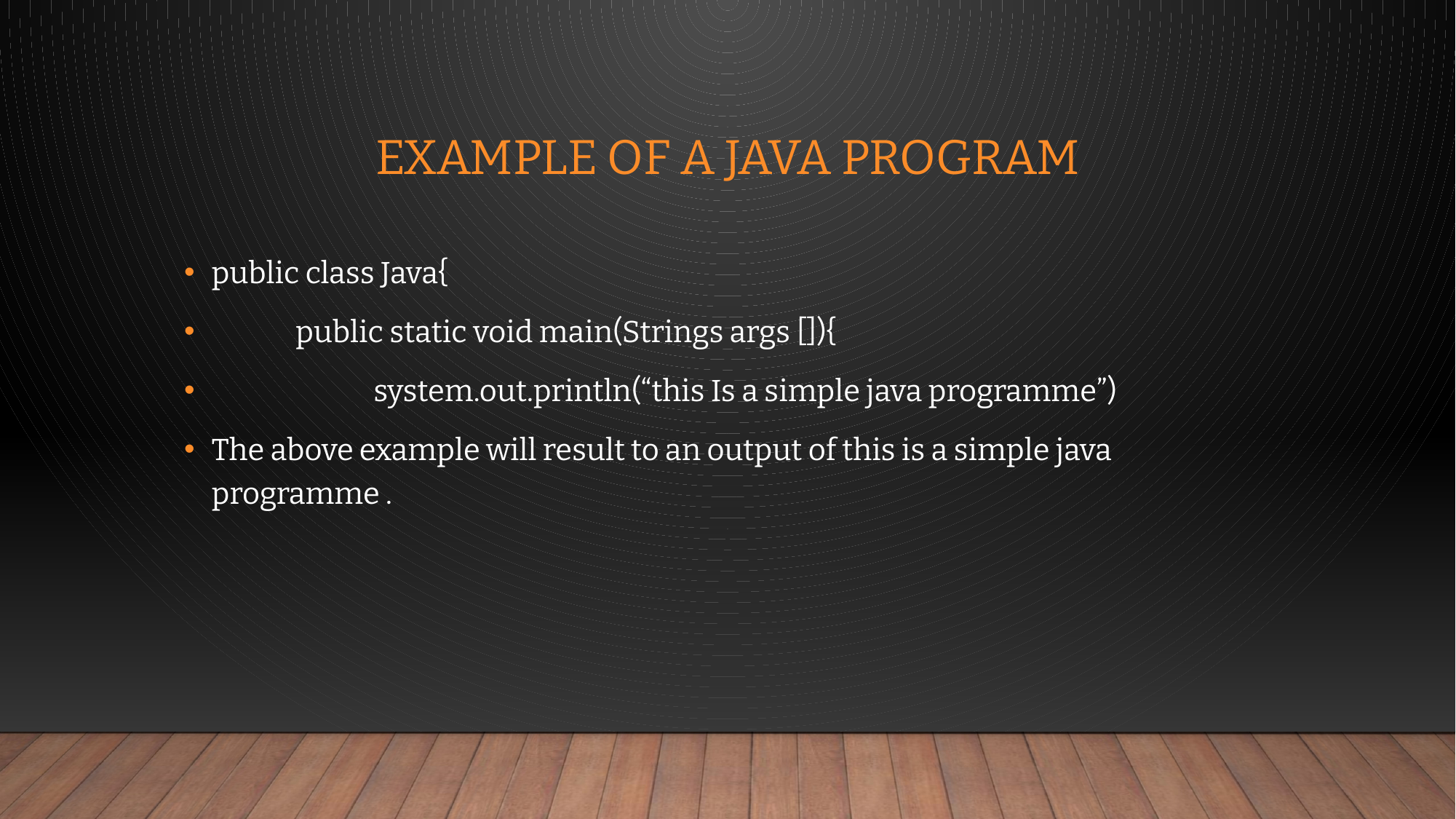

# Example of a java program
public class Java{
              public static void main(Strings args []){
                           system.out.println(“this Is a simple java programme”)
The above example will result to an output of this is a simple java programme .